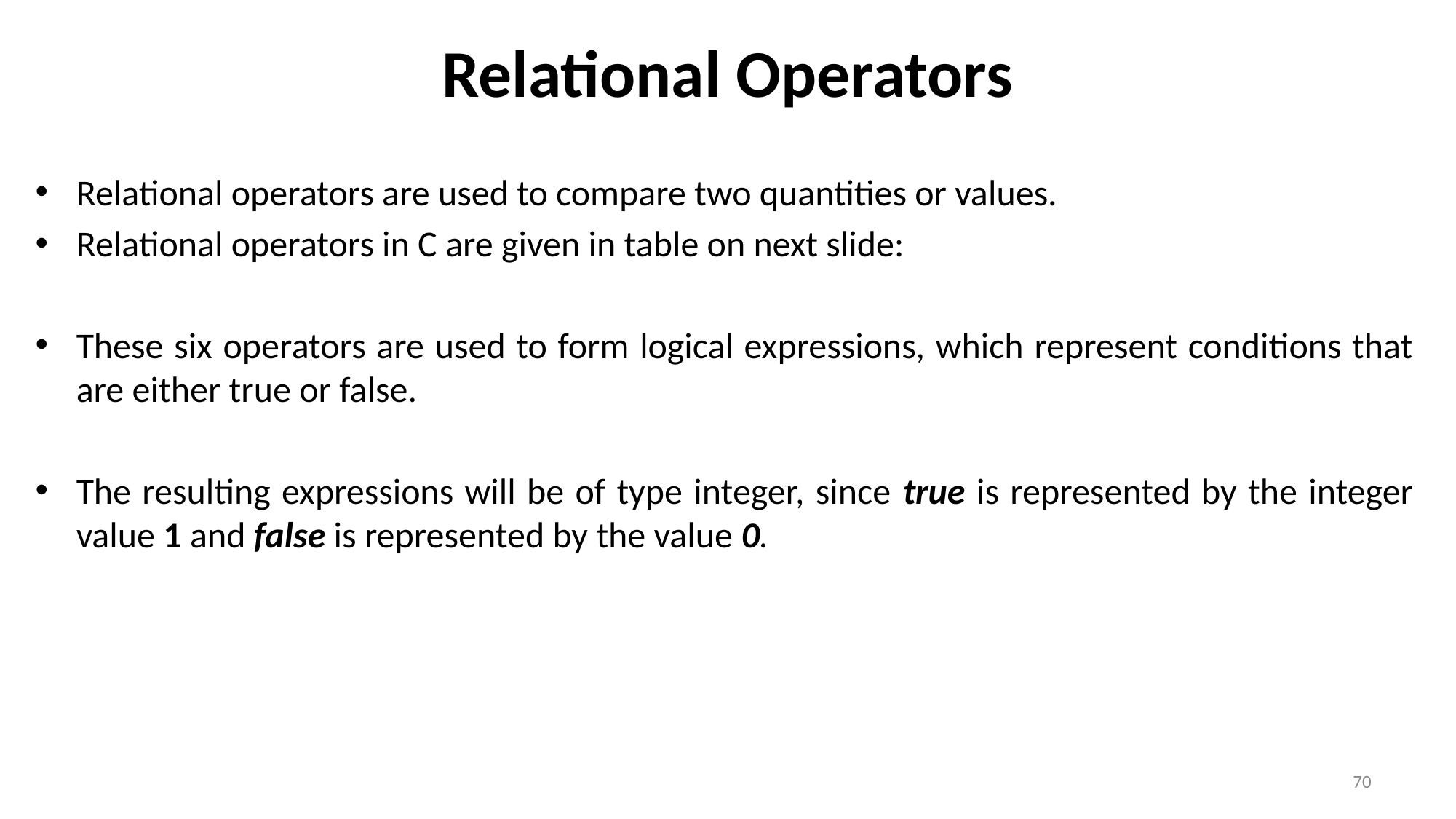

# Relational Operators

Relational operators are used to compare two quantities or values.
Relational operators in C are given in table on next slide:

These six operators are used to form logical expressions, which represent conditions that are either true or false.

The resulting expressions will be of type integer, since true is represented by the integer value 1 and false is represented by the value 0.

70